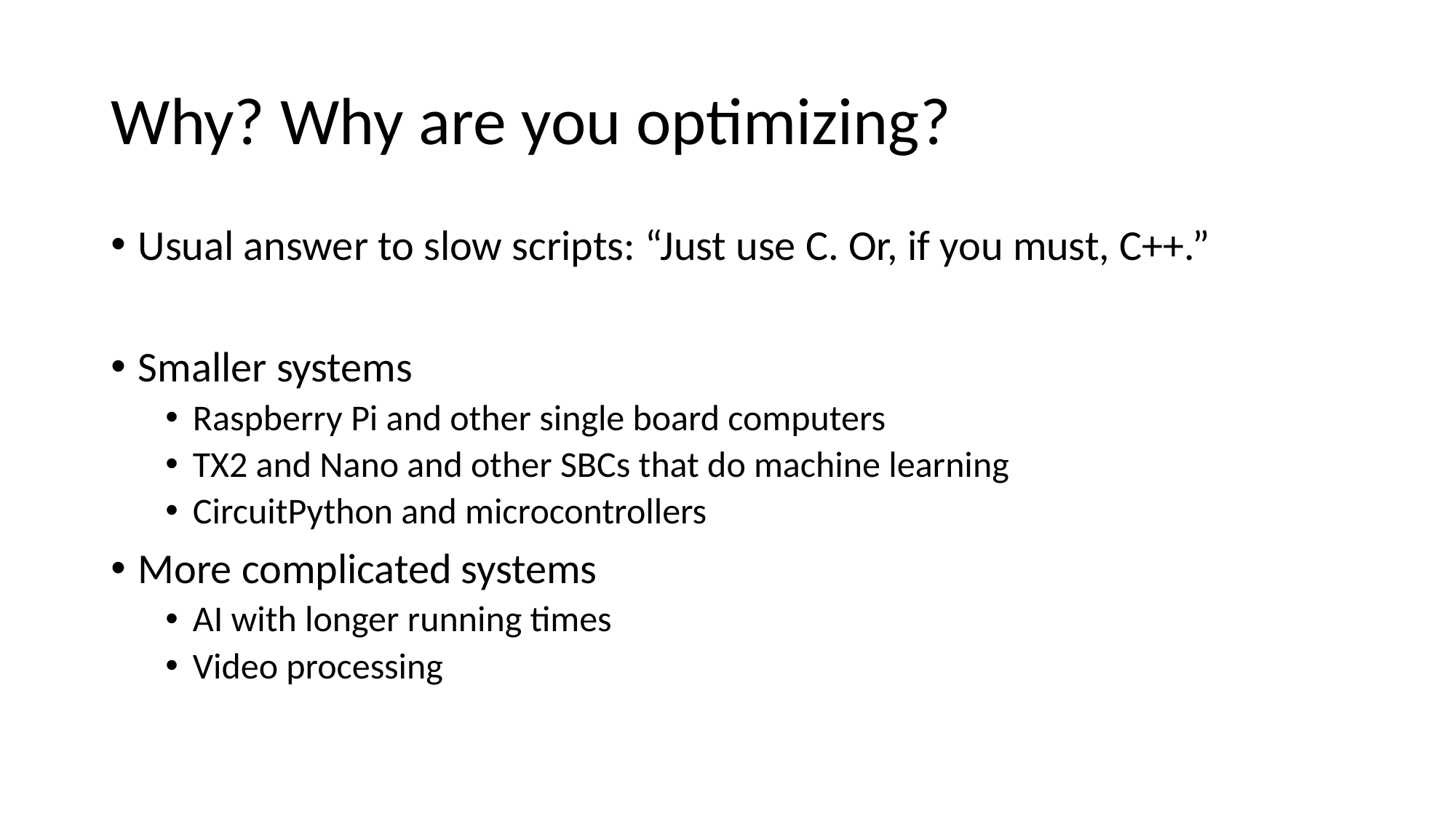

# Why? Why are you optimizing?
Usual answer to slow scripts: “Just use C. Or, if you must, C++.”

Smaller systems
Raspberry Pi and other single board computers
TX2 and Nano and other SBCs that do machine learning
CircuitPython and microcontrollers
More complicated systems
AI with longer running times
Video processing